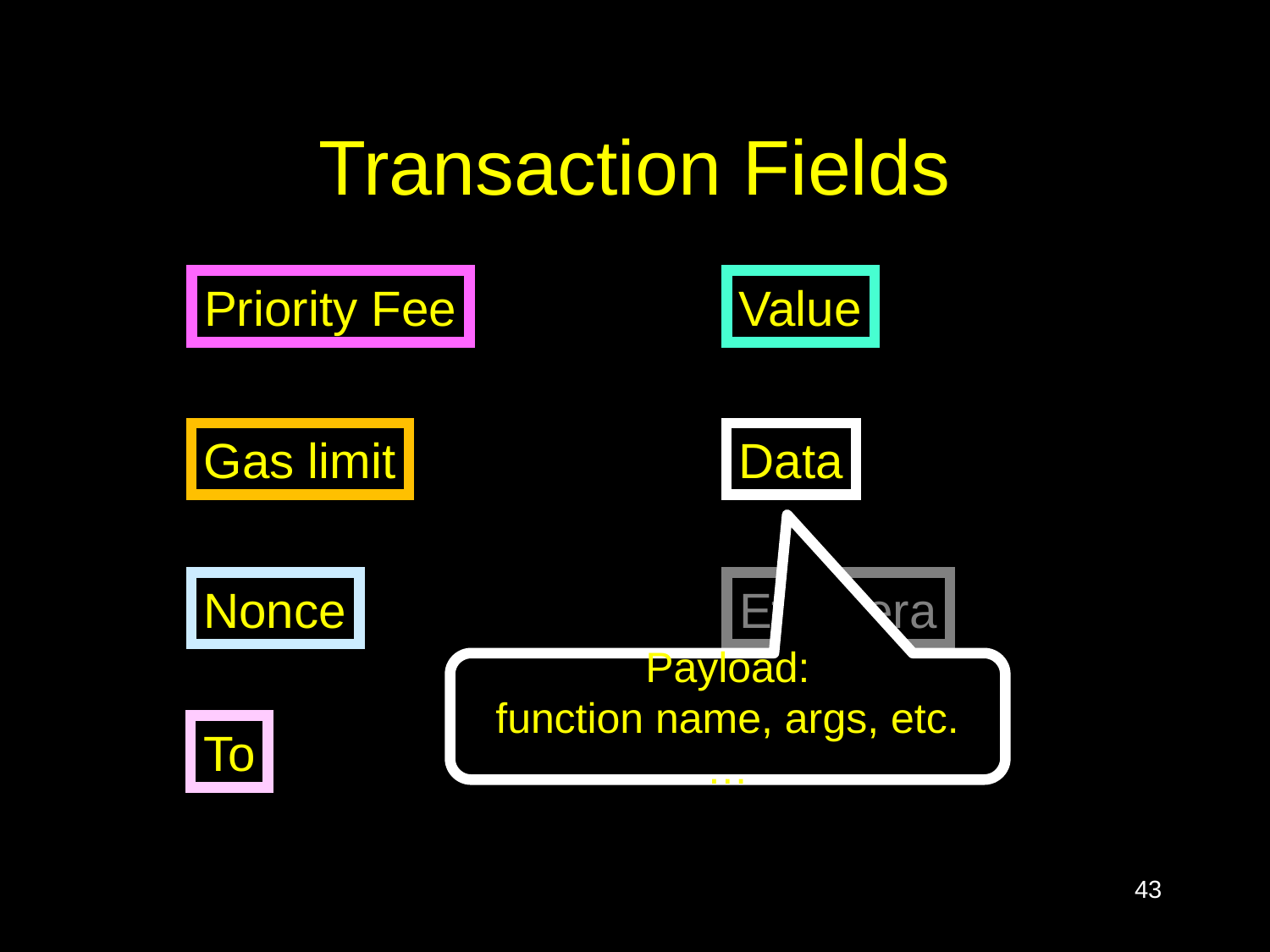

# Transaction Fields
Priority Fee
Value
Gas limit
Data
Nonce
Et cetera
Payload:
function name, args, etc. …
To
43